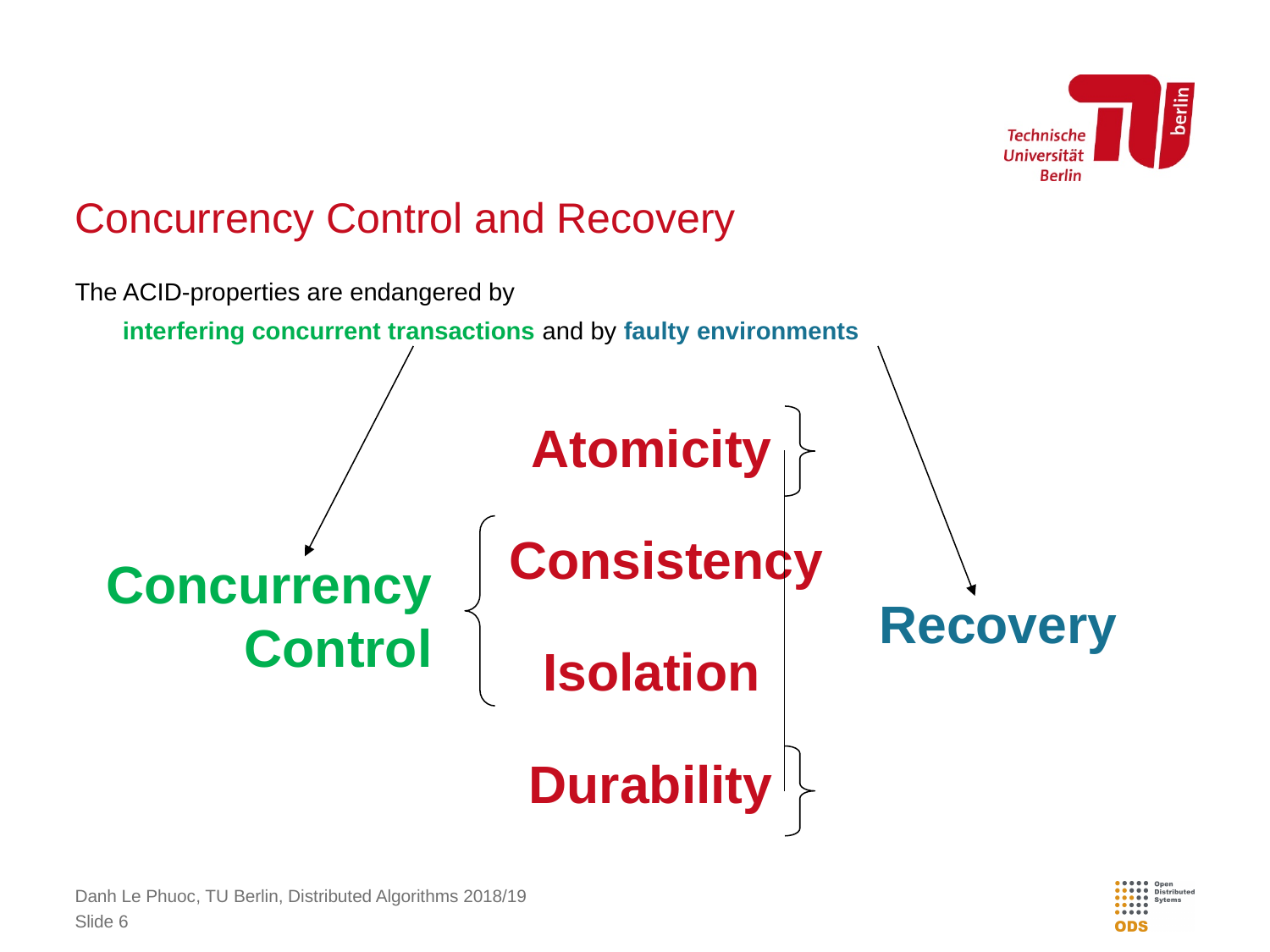

# Concurrency Control and Recovery
The ACID-properties are endangered by 					interfering concurrent transactions and by faulty environments

Atomicity

Consistency
Concurrency
Control
Recovery
Isolation
Durability

Danh Le Phuoc, TU Berlin, Distributed Algorithms 2018/19
Slide 6